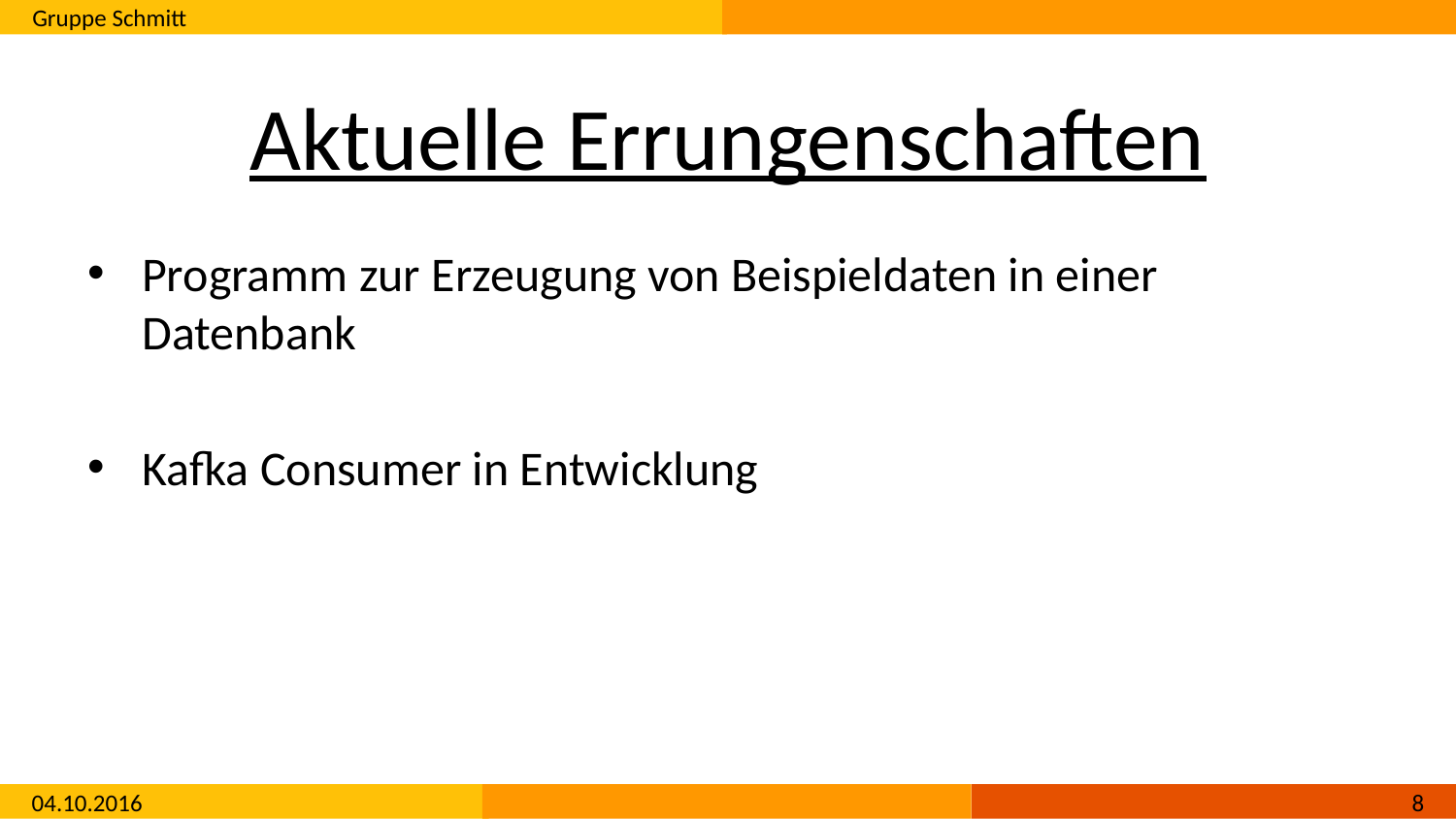

# Aktuelle Errungenschaften
Programm zur Erzeugung von Beispieldaten in einer Datenbank

Kafka Consumer in Entwicklung
04.10.2016
8